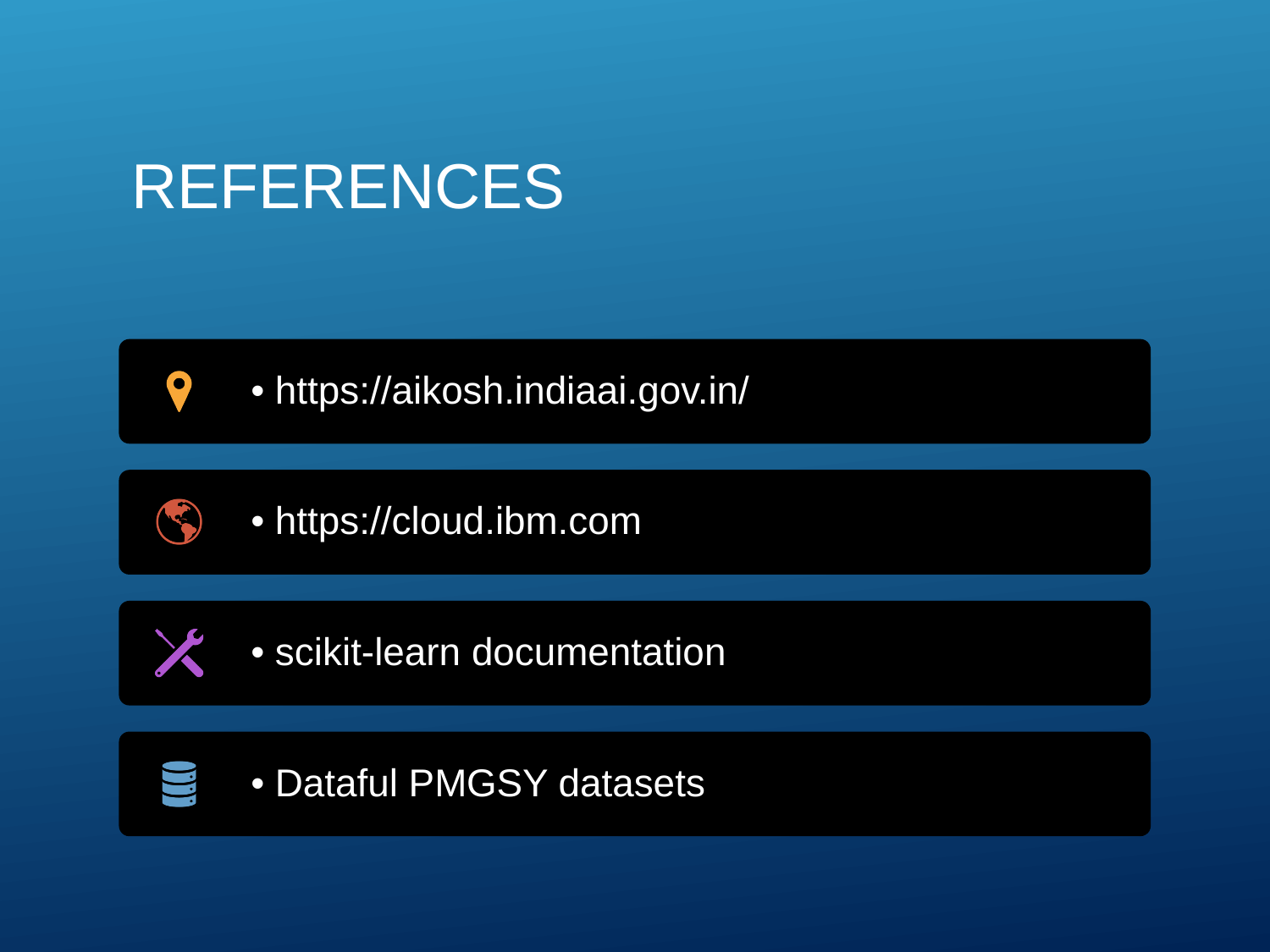

# References
• https://aikosh.indiaai.gov.in/
• https://cloud.ibm.com
• scikit-learn documentation
• Dataful PMGSY datasets